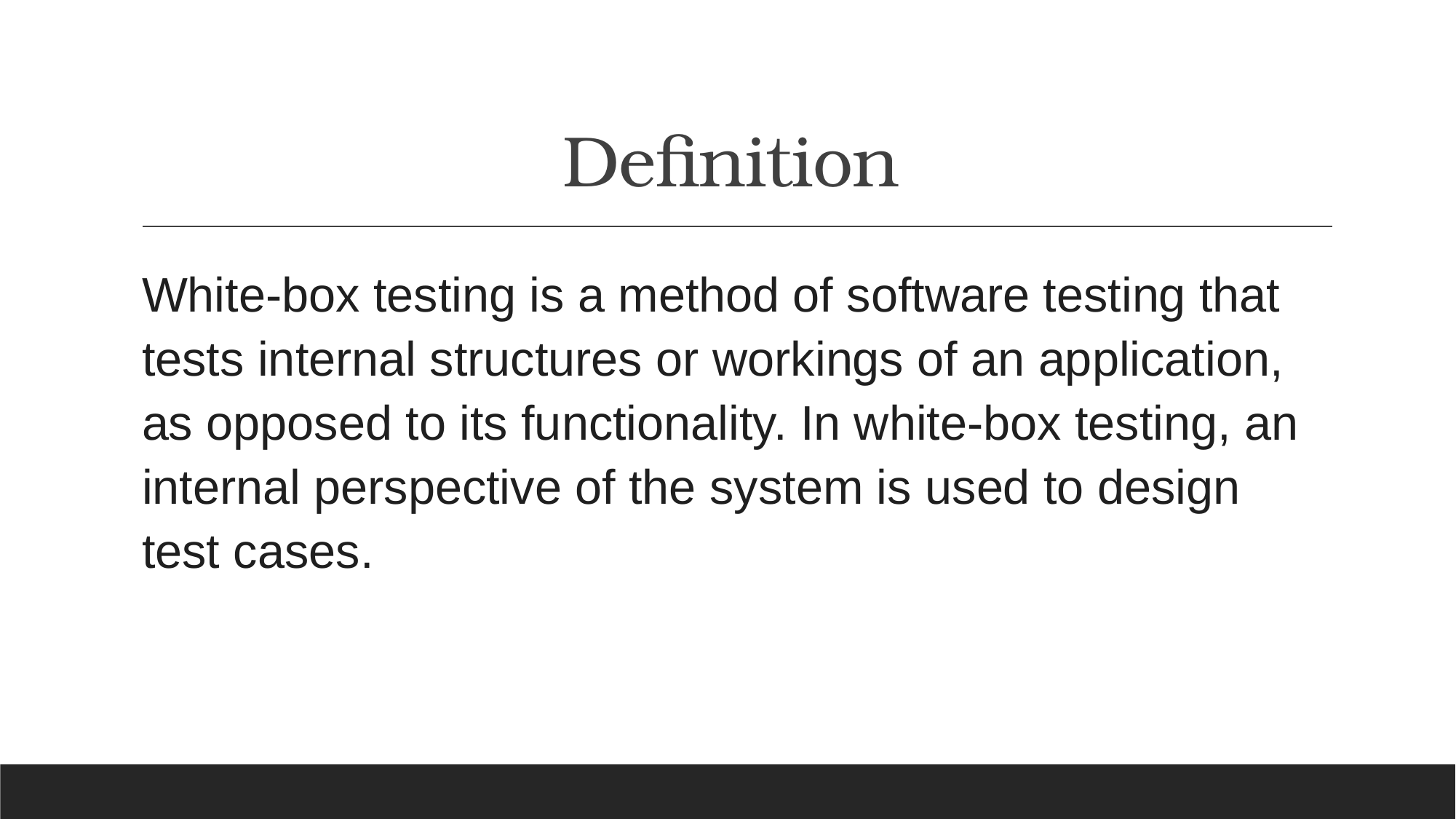

# Definition
White-box testing is a method of software testing that tests internal structures or workings of an application, as opposed to its functionality. In white-box testing, an internal perspective of the system is used to design test cases.